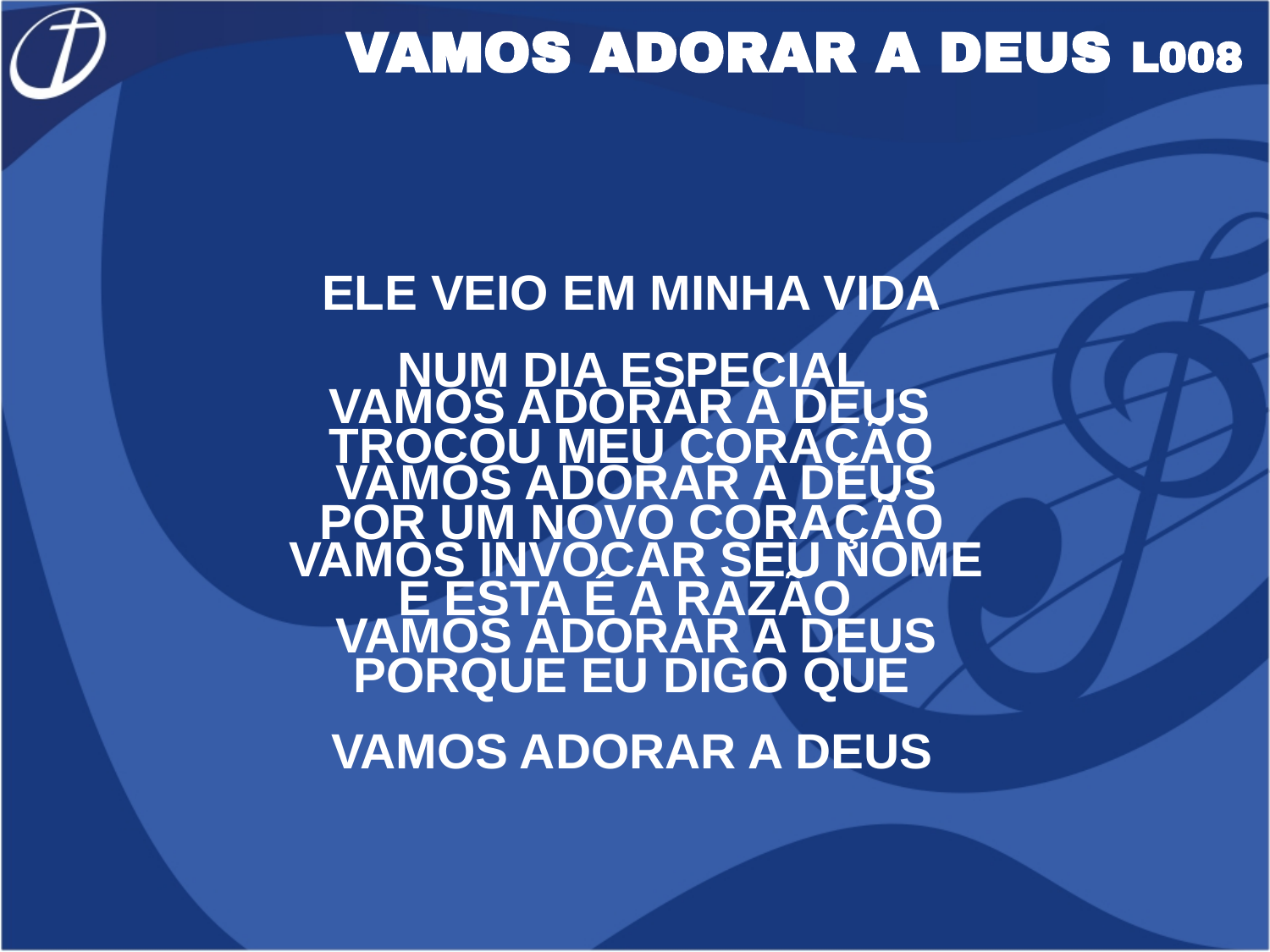

VAMOS ADORAR A DEUS L008
ELE VEIO EM MINHA VIDA
NUM DIA ESPECIAL
TROCOU MEU CORAÇÃO
POR UM NOVO CORAÇÃO
E ESTA É A RAZÃO
PORQUE EU DIGO QUE
VAMOS ADORAR A DEUS
VAMOS ADORAR A DEUS
VAMOS ADORAR A DEUS
VAMOS INVOCAR SEU NOME
VAMOS ADORAR A DEUS